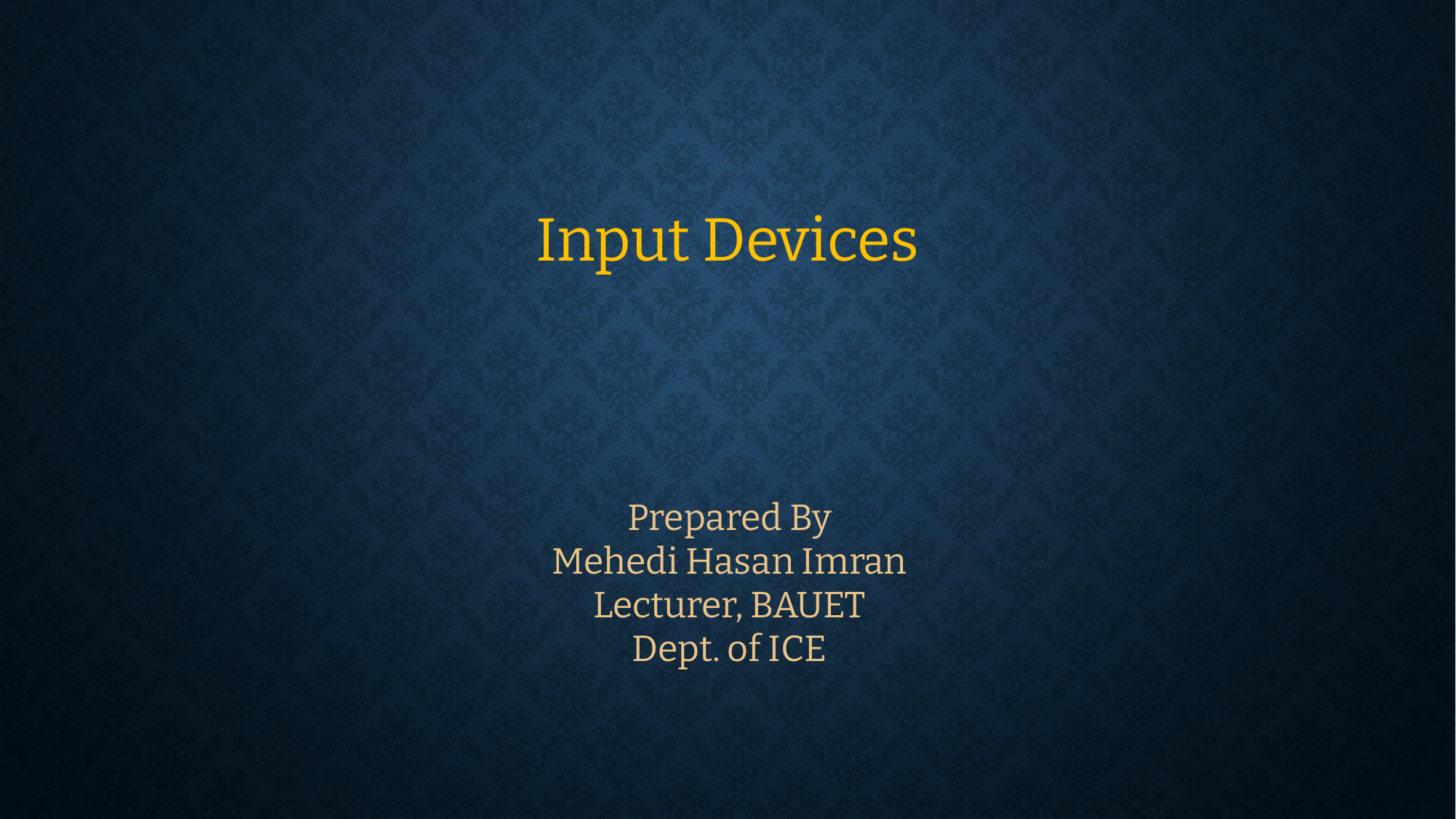

Input Devices
Prepared By
Mehedi Hasan Imran
Lecturer, BAUET
Dept. of ICE